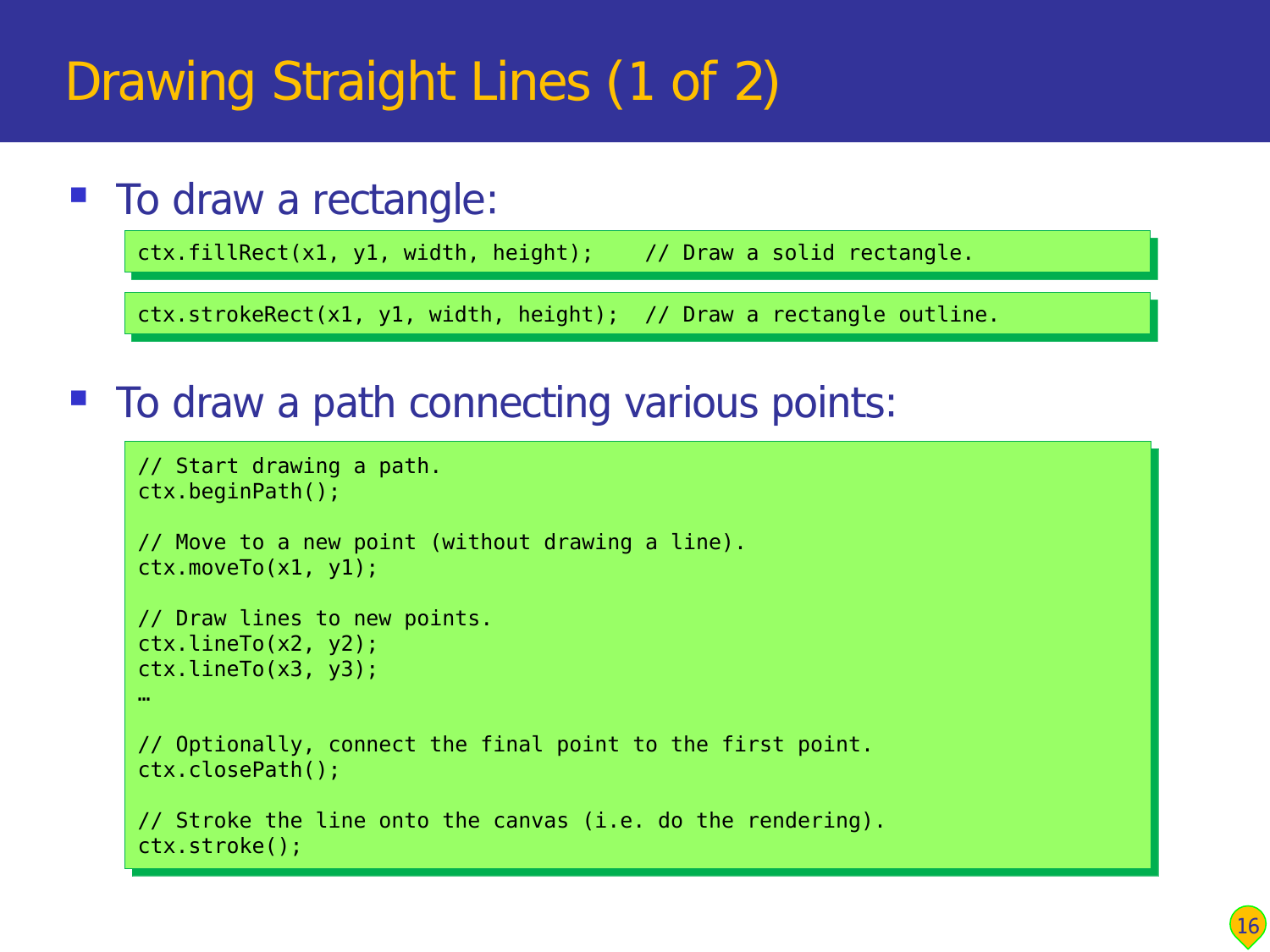

# Drawing Straight Lines (1 of 2)
To draw a rectangle:

To draw a path connecting various points:

ctx.fillRect(x1, y1, width, height);    // Draw a solid rectangle.
ctx.strokeRect(x1, y1, width, height);  // Draw a rectangle outline.
// Start drawing a path.
ctx.beginPath();

// Move to a new point (without drawing a line).
ctx.moveTo(x1, y1);

// Draw lines to new points.
ctx.lineTo(x2, y2);
ctx.lineTo(x3, y3);
…

// Optionally, connect the final point to the first point.
ctx.closePath();

// Stroke the line onto the canvas (i.e. do the rendering).
ctx.stroke();
16